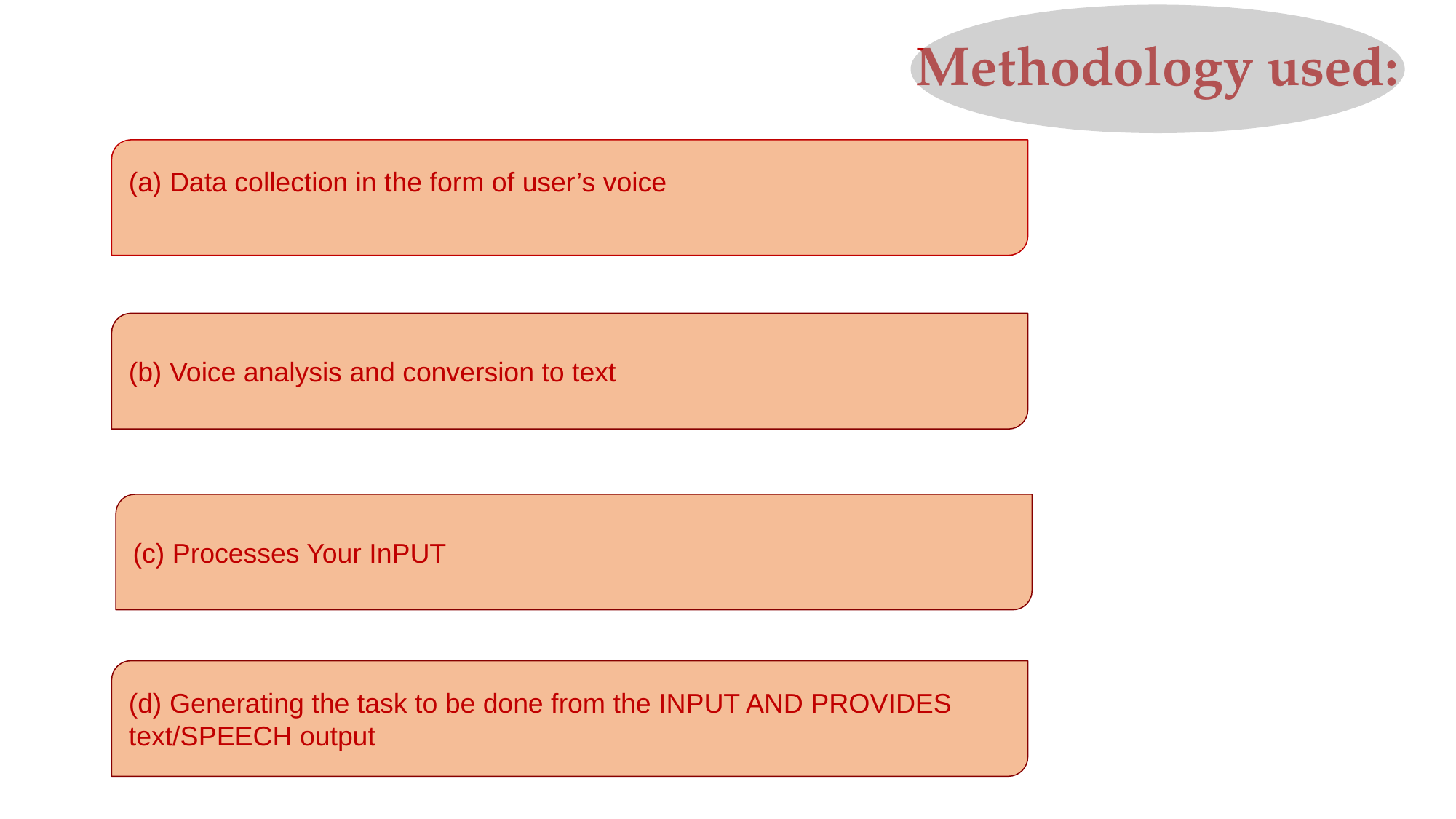

# Methodology used:

(a) Data collection in the form of user’s voice

(b) Voice analysis and conversion to text

(c) Processes Your InPUT

(d) Generating the task to be done from the INPUT AND PROVIDES text/SPEECH output
10